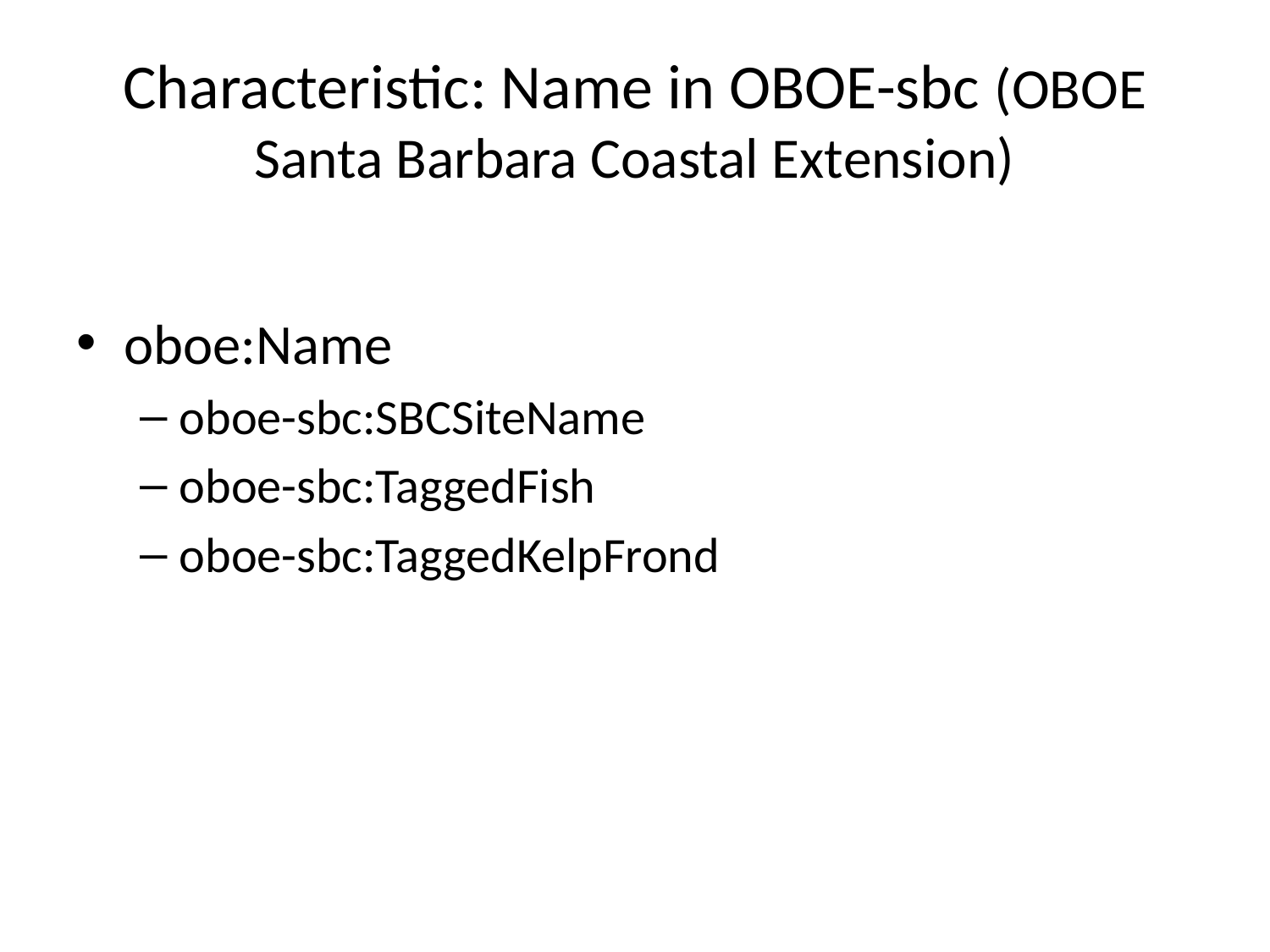

# Characteristic: Name in OBOE-sbc (OBOE Santa Barbara Coastal Extension)

oboe:Name
oboe-sbc:SBCSiteName
oboe-sbc:TaggedFish
oboe-sbc:TaggedKelpFrond